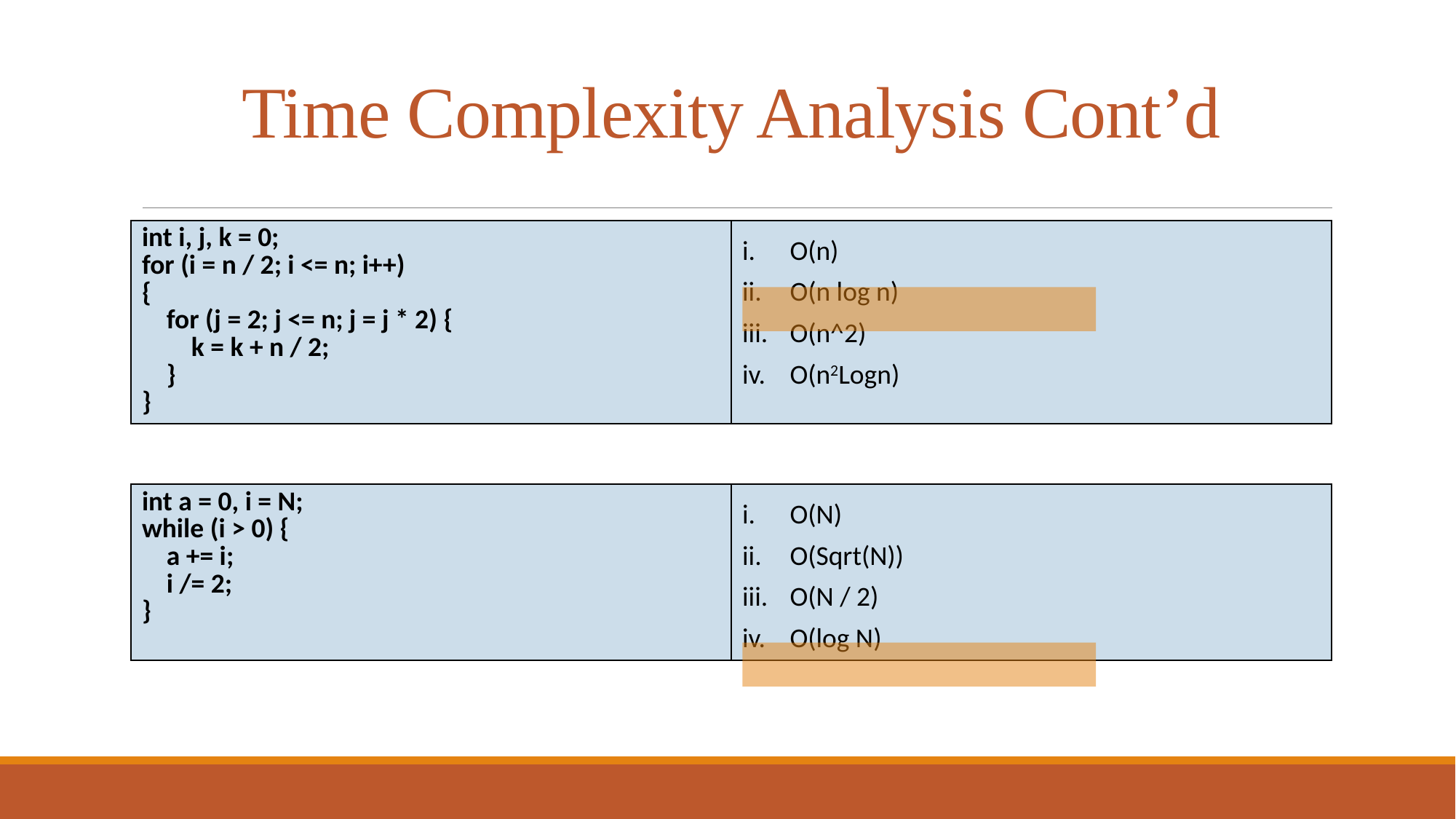

# Time Complexity Analysis Cont’d
| int i, j, k = 0; for (i = n / 2; i <= n; i++) { for (j = 2; j <= n; j = j \* 2) { k = k + n / 2; } } | O(n) O(n log n) O(n^2) O(n2Logn) |
| --- | --- |

| int a = 0, i = N; while (i > 0) { a += i; i /= 2; } | O(N) O(Sqrt(N)) O(N / 2) O(log N) |
| --- | --- |